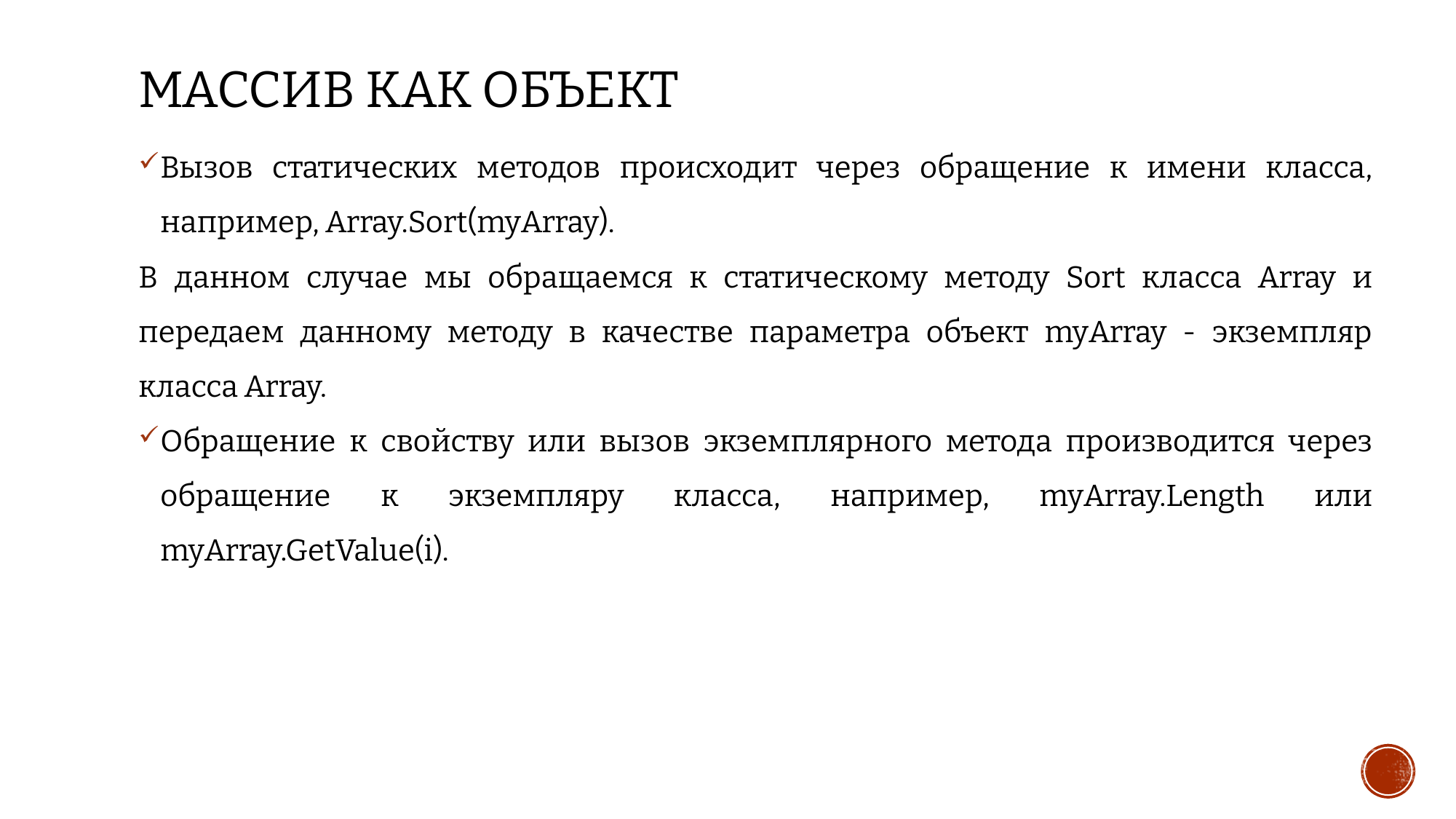

# Массив как объект
Вызов статических методов происходит через обращение к имени класса, например, Array.Sort(myArray).
В данном случае мы обращаемся к статическому методу Sort класса Array и передаем данному методу в качестве параметра объект myArray - экземпляр класса Array.
Обращение к свойству или вызов экземплярного метода производится через обращение к экземпляру класса, например, myArray.Length или myArray.GetValue(i).